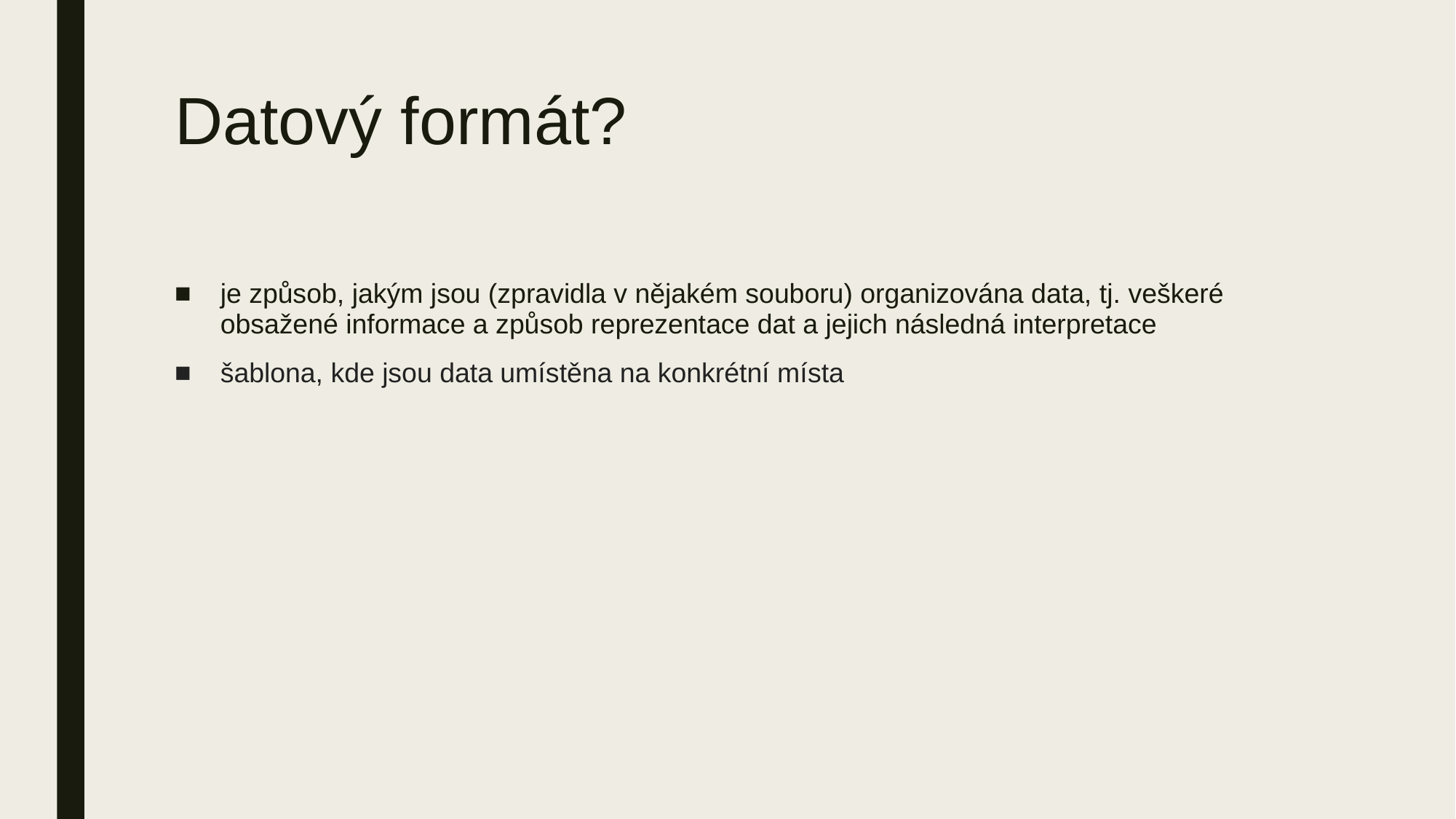

# Datový formát?
je způsob, jakým jsou (zpravidla v nějakém souboru) organizována data, tj. veškeré obsažené informace a způsob reprezentace dat a jejich následná interpretace
šablona, kde jsou data umístěna na konkrétní místa